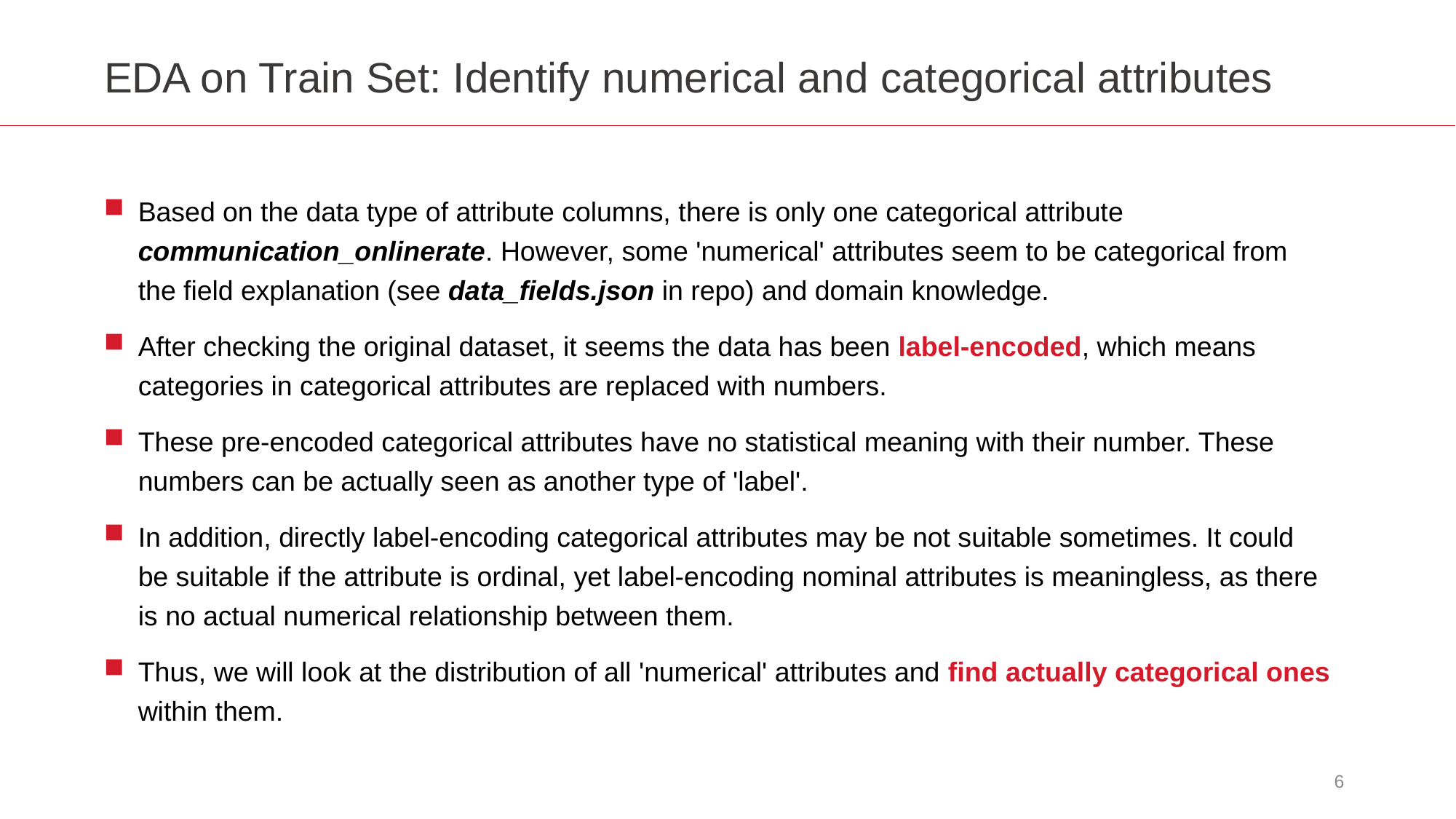

EDA on Train Set: Identify numerical and categorical attributes

Based on the data type of attribute columns, there is only one categorical attribute communication_onlinerate. However, some 'numerical' attributes seem to be categorical from the field explanation (see data_fields.json in repo) and domain knowledge.
After checking the original dataset, it seems the data has been label-encoded, which means categories in categorical attributes are replaced with numbers.
These pre-encoded categorical attributes have no statistical meaning with their number. These numbers can be actually seen as another type of 'label'.
In addition, directly label-encoding categorical attributes may be not suitable sometimes. It could be suitable if the attribute is ordinal, yet label-encoding nominal attributes is meaningless, as there is no actual numerical relationship between them.
Thus, we will look at the distribution of all 'numerical' attributes and find actually categorical ones within them.
6